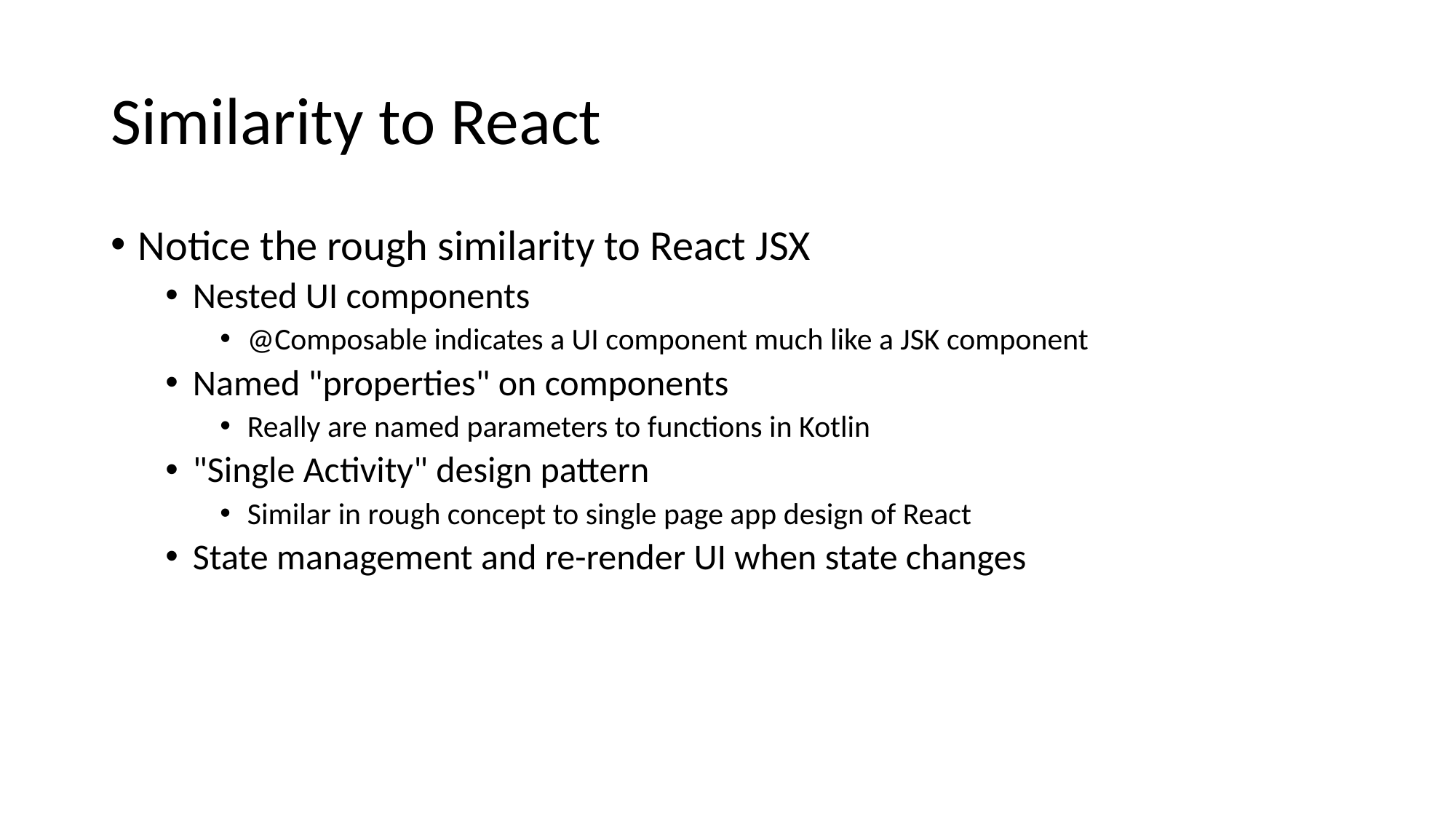

# Similarity to React
Notice the rough similarity to React JSX
Nested UI components
@Composable indicates a UI component much like a JSK component
Named "properties" on components
Really are named parameters to functions in Kotlin
"Single Activity" design pattern
Similar in rough concept to single page app design of React
State management and re-render UI when state changes